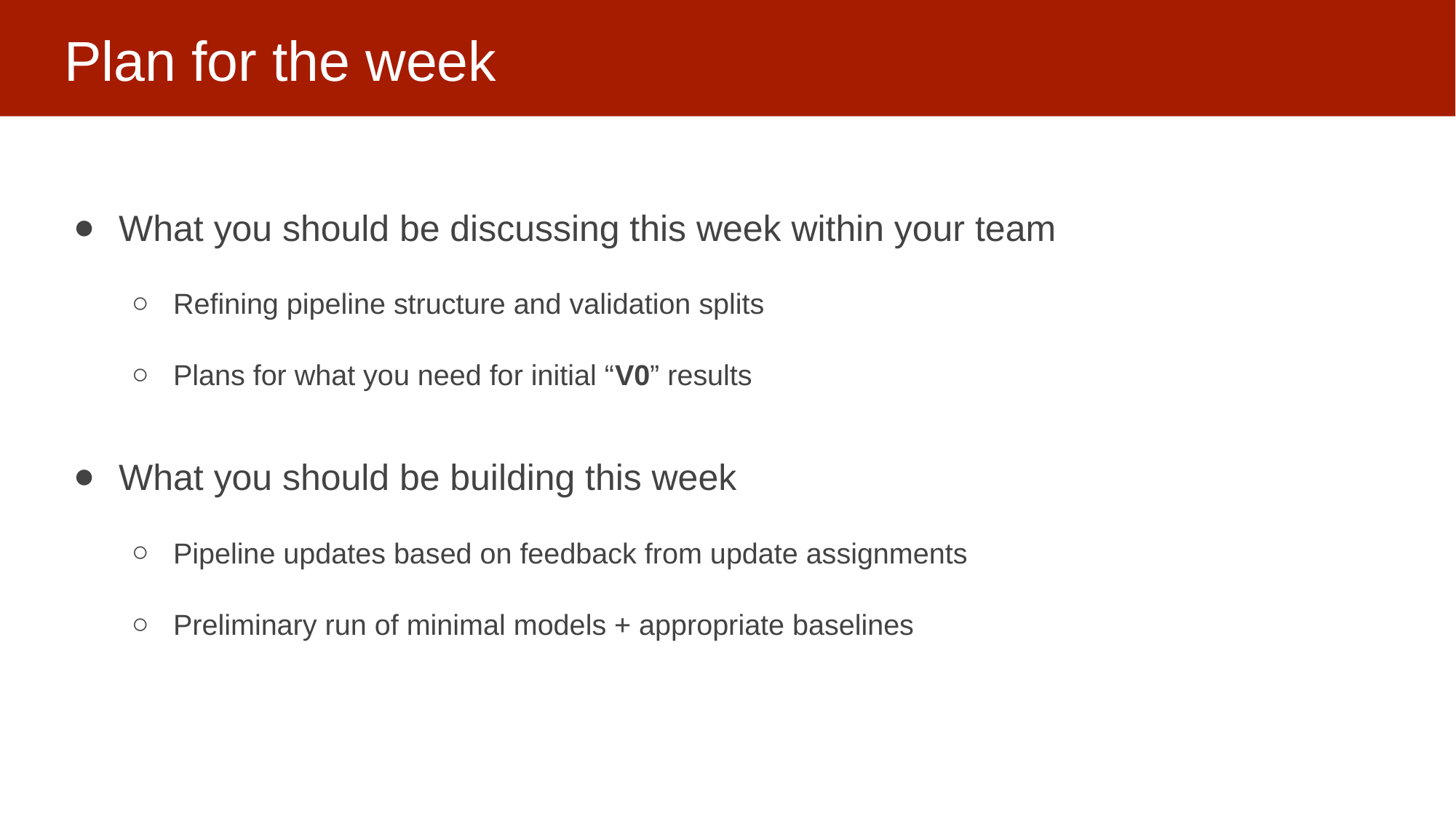

# Plan for the week
What you should be discussing this week within your team
Refining pipeline structure and validation splits
Plans for what you need for initial “V0” results

What you should be building this week
Pipeline updates based on feedback from update assignments
Preliminary run of minimal models + appropriate baselines